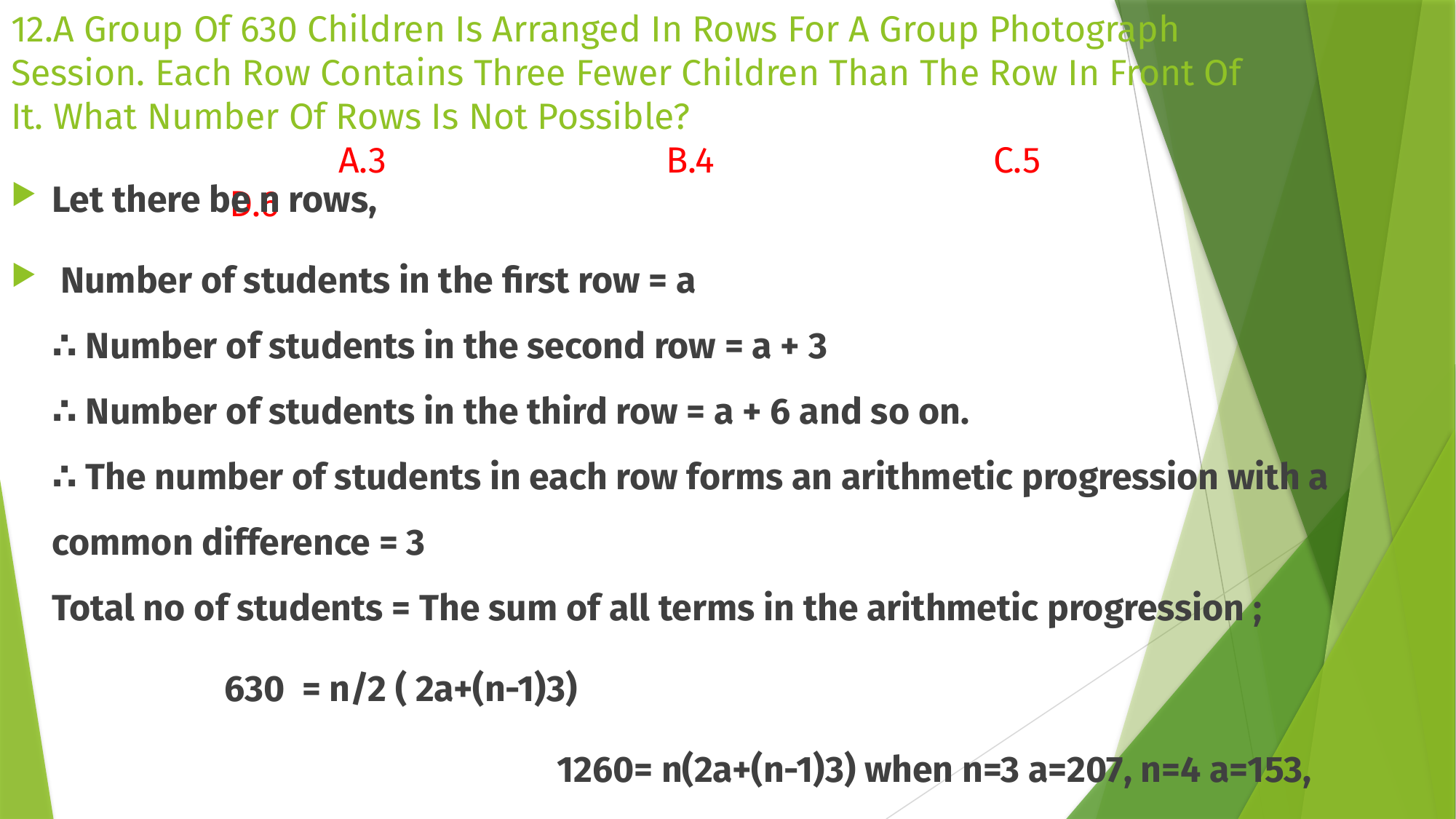

# 12.A Group Of 630 Children Is Arranged In Rows For A Group Photograph Session. Each Row Contains Three Fewer Children Than The Row In Front Of It. What Number Of Rows Is Not Possible? A.3 			B.4 			C.5 				D.6
Let there be n rows,
 Number of students in the first row = a
∴ Number of students in the second row = a + 3
∴ Number of students in the third row = a + 6 and so on.
∴ The number of students in each row forms an arithmetic progression with a common difference = 3
Total no of students = The sum of all terms in the arithmetic progression ;
                         630  = n/2 ( 2a+(n-1)3)
					1260= n(2a+(n-1)3) when n=3 a=207, n=4 a=153, n=5 a=120
						n=6 a= 97.5. no of students cannot be the decimal